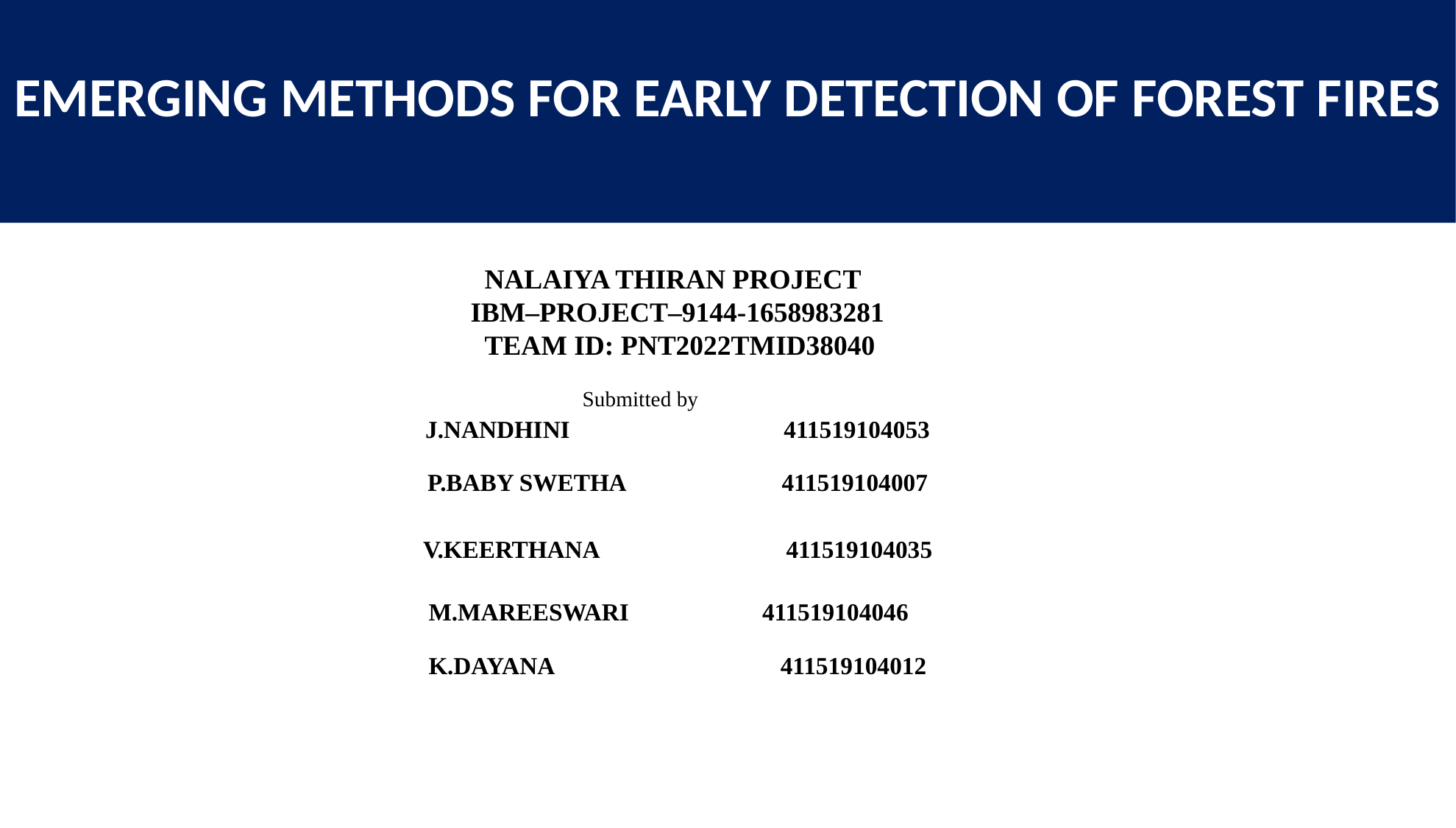

# EMERGING METHODS FOR EARLY DETECTION OF FOREST FIRES
                              NALAIYA THIRAN PROJECT
                            IBM–PROJECT–9144-1658983281
                              TEAM ID: PNT2022TMID38040

Submitted by
| J.NANDHINI | 411519104053 |
| --- | --- |
| P.BABY SWETHA | 411519104007 |
| V.KEERTHANA | 411519104035 |
| M.MAREESWARI | 411519104046 |
| K.DAYANA | 411519104012 |